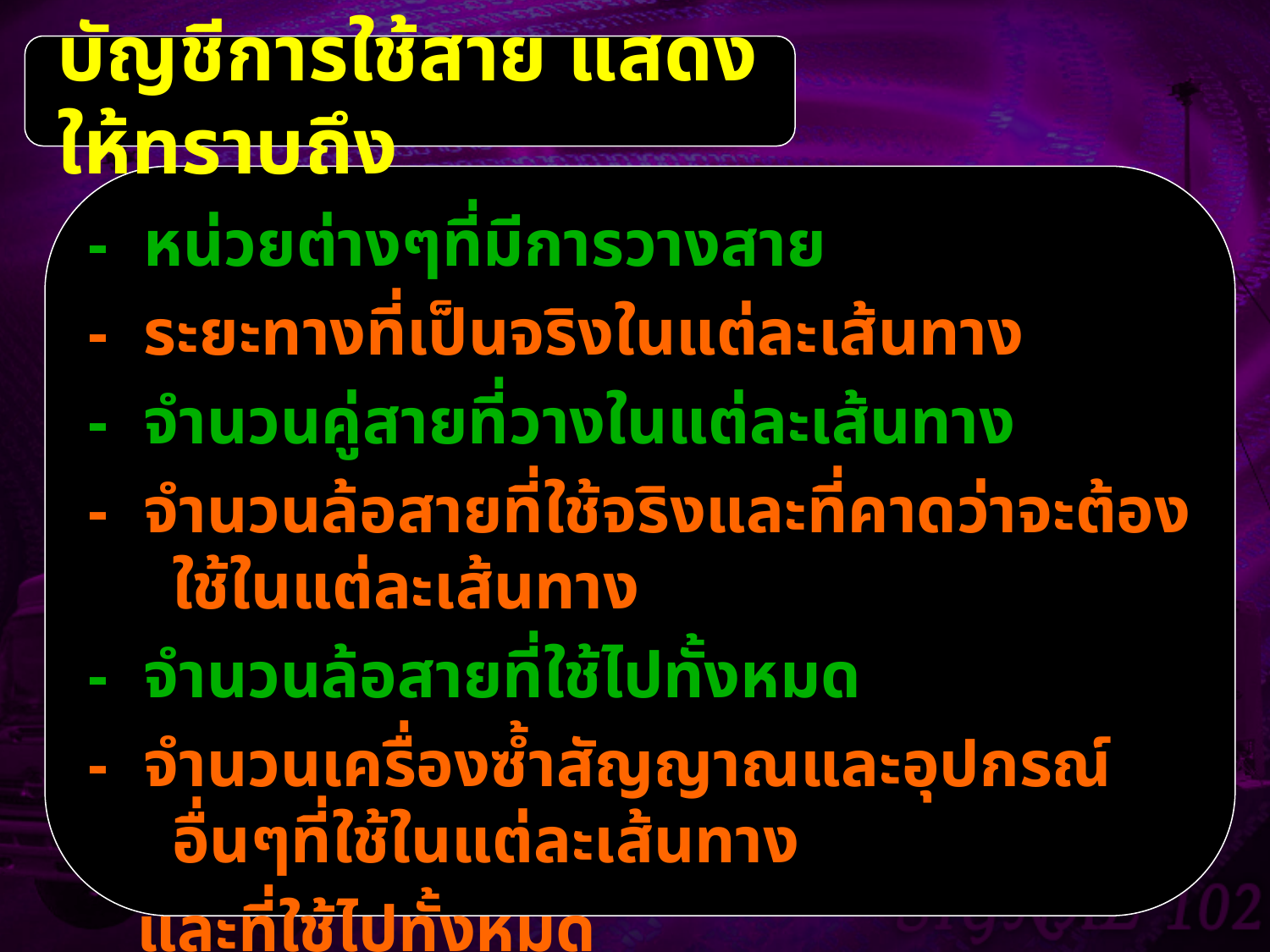

บัญชีการใช้สาย แสดงให้ทราบถึง

-  หน่วยต่างๆที่มีการวางสาย
-  ระยะทางที่เป็นจริงในแต่ละเส้นทาง
-  จำนวนคู่สายที่วางในแต่ละเส้นทาง
-  จำนวนล้อสายที่ใช้จริงและที่คาดว่าจะต้องใช้ในแต่ละเส้นทาง
-  จำนวนล้อสายที่ใช้ไปทั้งหมด
-  จำนวนเครื่องซ้ำสัญญาณและอุปกรณ์อื่นๆที่ใช้ในแต่ละเส้นทาง
   และที่ใช้ไปทั้งหมด